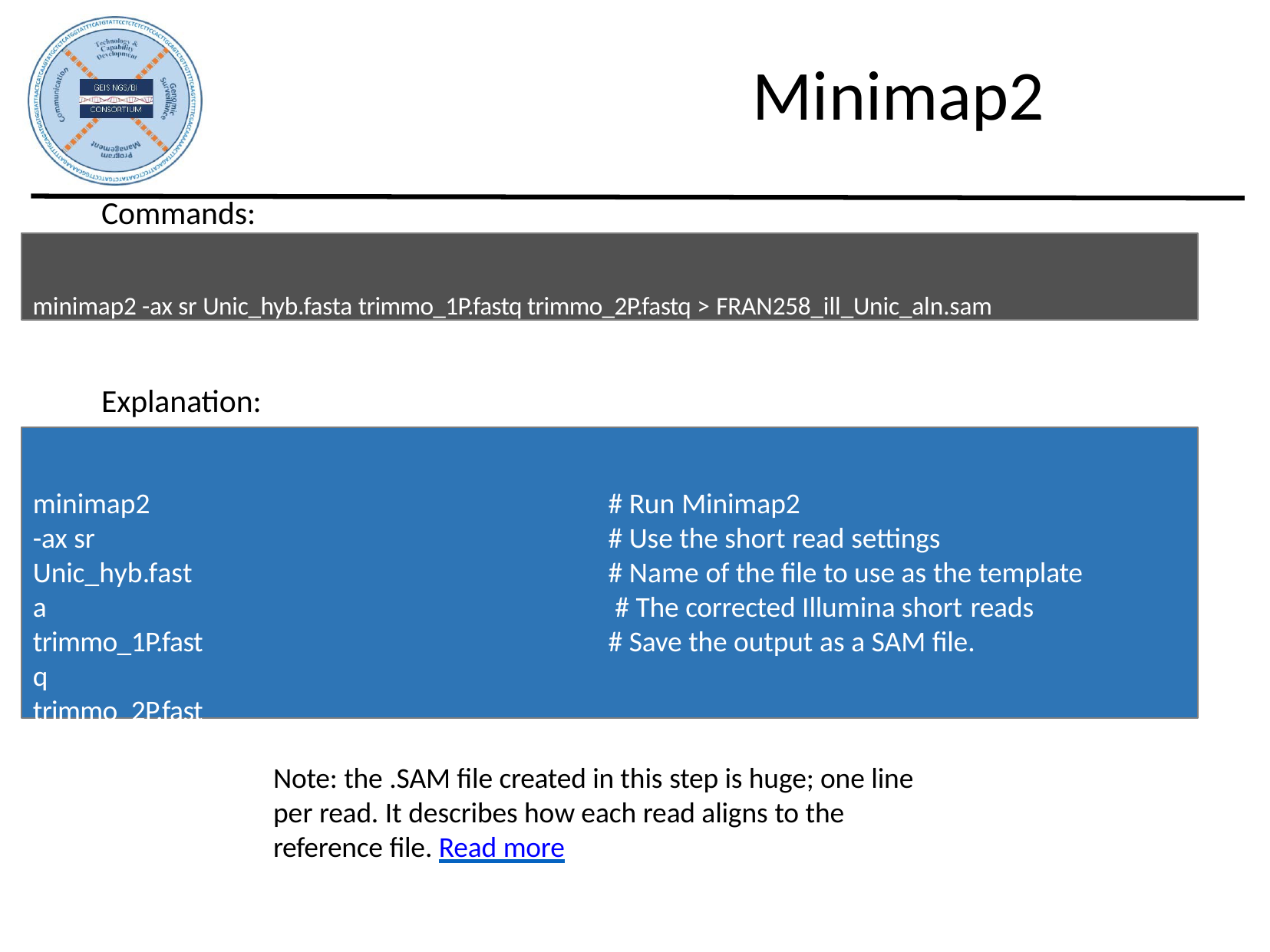

# Minimap2
Commands:

minimap2 -ax sr Unic_hyb.fasta trimmo_1P.fastq trimmo_2P.fastq > FRAN258_ill_Unic_aln.sam
Explanation:

minimap2
-ax sr  Unic_hyb.fasta
trimmo_1P.fastq trimmo_2P.fastq
> FRAN258_ill_Unic_aln.sam
# Run Minimap2
# Use the short read settings
# Name of the file to use as the template  # The corrected Illumina short reads
# Save the output as a SAM file.
Note: the .SAM file created in this step is huge; one line  per read. It describes how each read aligns to the  reference file. Read more